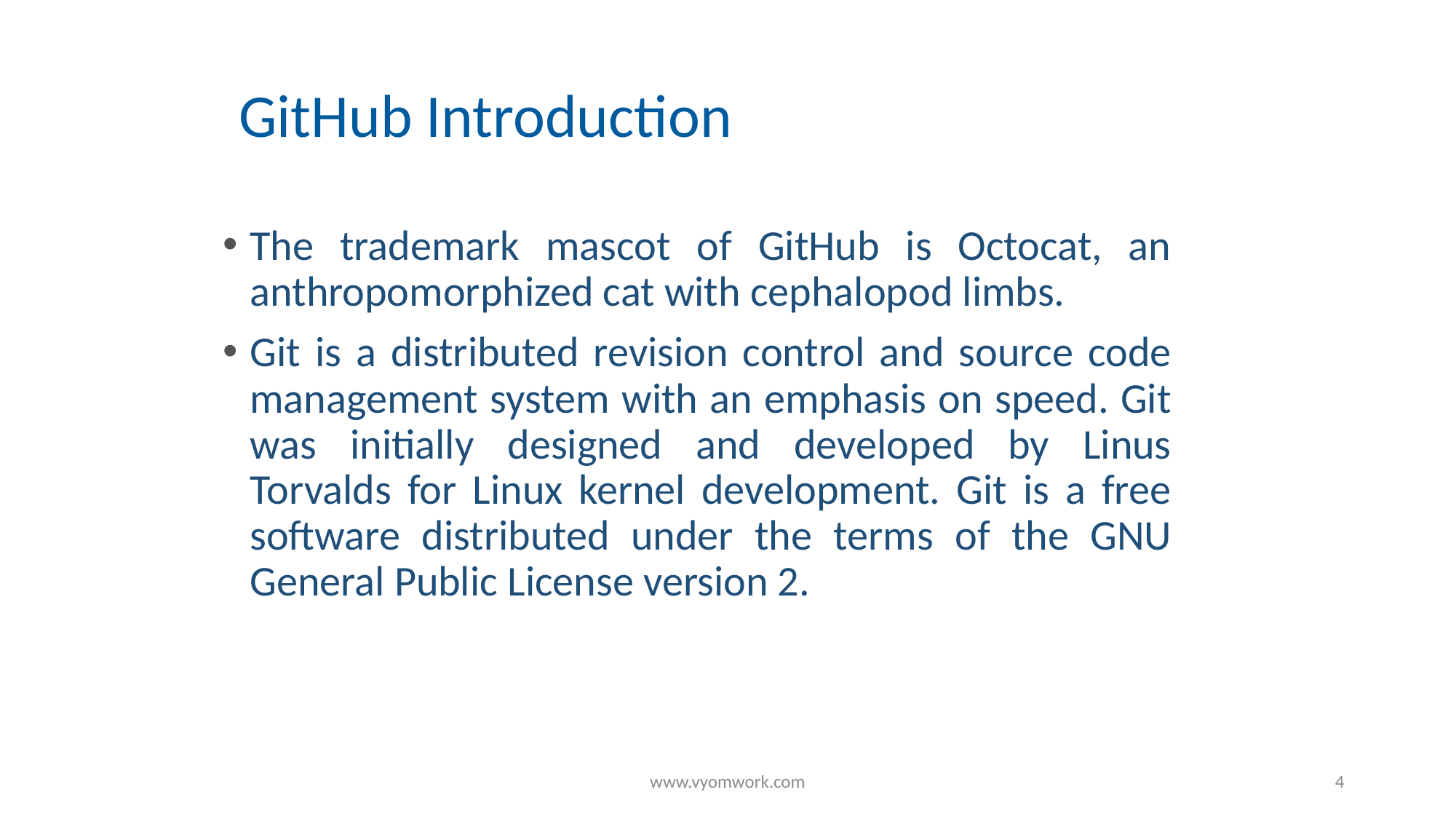

# GitHub Introduction
The trademark mascot of GitHub is Octocat, an anthropomorphized cat with cephalopod limbs.
Git is a distributed revision control and source code management system with an emphasis on speed. Git was initially designed and developed by Linus Torvalds for Linux kernel development. Git is a free software distributed under the terms of the GNU General Public License version 2.
www.vyomwork.com
4